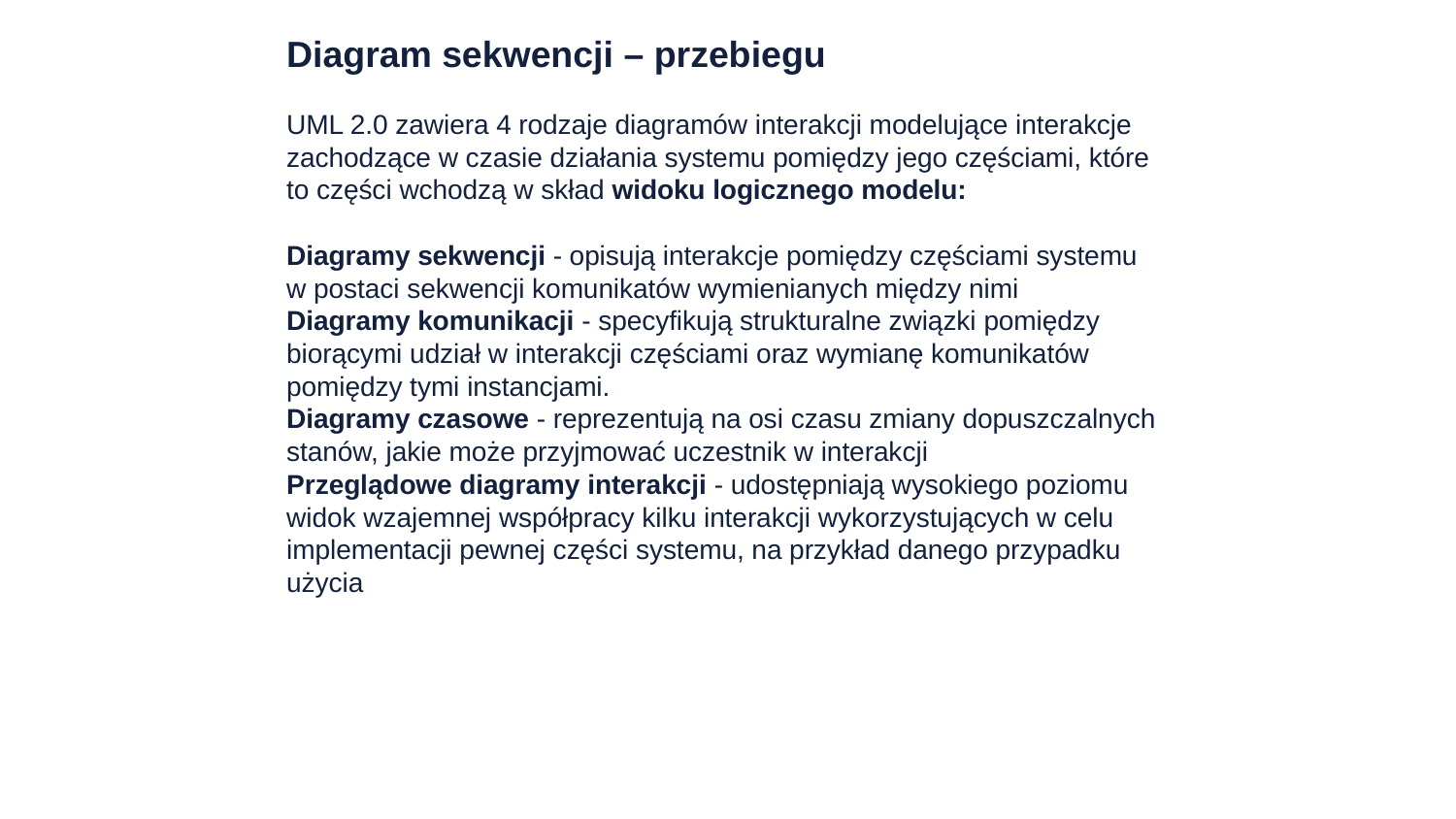

Diagram sekwencji – przebiegu

UML 2.0 zawiera 4 rodzaje diagramów interakcji modelujące interakcje zachodzące w czasie działania systemu pomiędzy jego częściami, które to części wchodzą w skład widoku logicznego modelu:

Diagramy sekwencji - opisują interakcje pomiędzy częściami systemu w postaci sekwencji komunikatów wymienianych między nimi
Diagramy komunikacji - specyfikują strukturalne związki pomiędzy biorącymi udział w interakcji częściami oraz wymianę komunikatów pomiędzy tymi instancjami.
Diagramy czasowe - reprezentują na osi czasu zmiany dopuszczalnych stanów, jakie może przyjmować uczestnik w interakcji
Przeglądowe diagramy interakcji - udostępniają wysokiego poziomu widok wzajemnej współpracy kilku interakcji wykorzystujących w celu implementacji pewnej części systemu, na przykład danego przypadku użycia